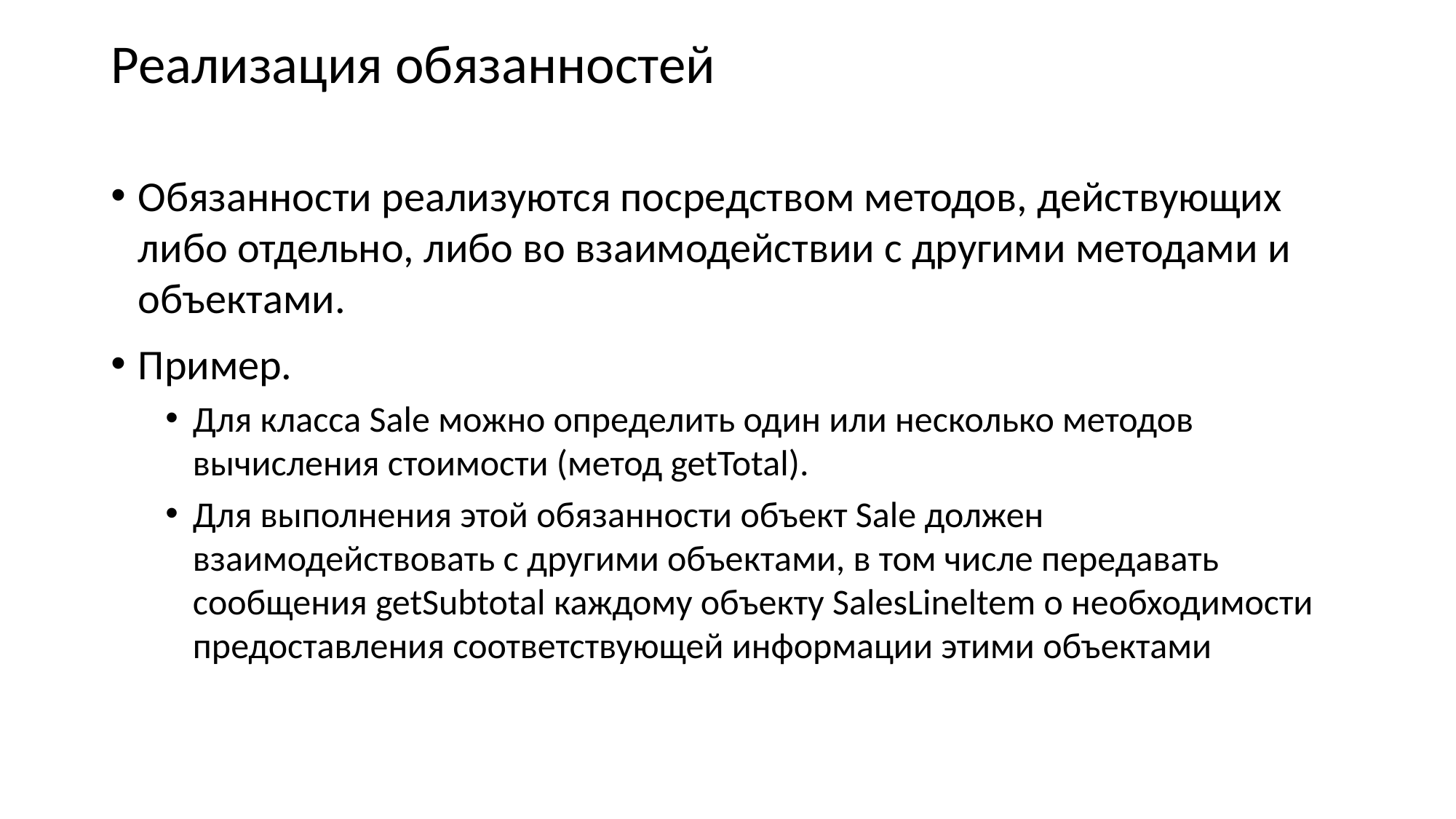

# Реализация обязанностей
Обязанности реализуются посредством методов, действующих либо отдельно, либо во взаимодействии с другими методами и объектами.
Пример.
Для класса Sale можно определить один или несколько методов вычисления стоимости (метод getTotal).
Для выполнения этой обязанности объект Sale должен взаимодействовать с другими объектами, в том числе передавать сообщения getSubtotal каждому объекту SalesLineltem о необходимости предоставления соответствующей информации этими объектами